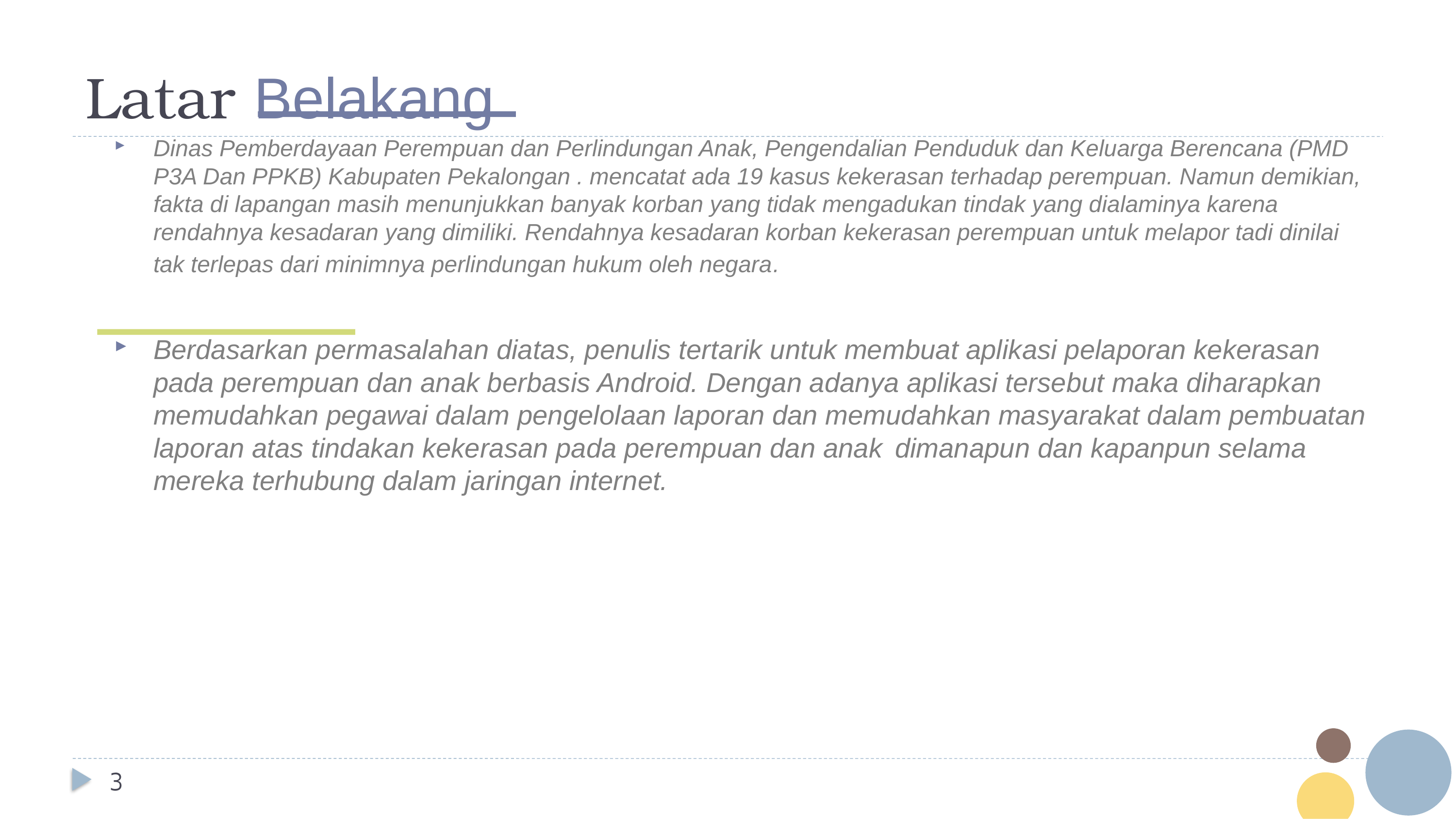

# Latar Belakang
Dinas Pemberdayaan Perempuan dan Perlindungan Anak, Pengendalian Penduduk dan Keluarga Berencana (PMD P3A Dan PPKB) Kabupaten Pekalongan . mencatat ada 19 kasus kekerasan terhadap perempuan. Namun demikian, fakta di lapangan masih menunjukkan banyak korban yang tidak mengadukan tindak yang dialaminya karena rendahnya kesadaran yang dimiliki. Rendahnya kesadaran korban kekerasan perempuan untuk melapor tadi dinilai tak terlepas dari minimnya perlindungan hukum oleh negara.

Berdasarkan permasalahan diatas, penulis tertarik untuk membuat aplikasi pelaporan kekerasan pada perempuan dan anak berbasis Android. Dengan adanya aplikasi tersebut maka diharapkan memudahkan pegawai dalam pengelolaan laporan dan memudahkan masyarakat dalam pembuatan laporan atas tindakan kekerasan pada perempuan dan anak  dimanapun dan kapanpun selama mereka terhubung dalam jaringan internet.
3